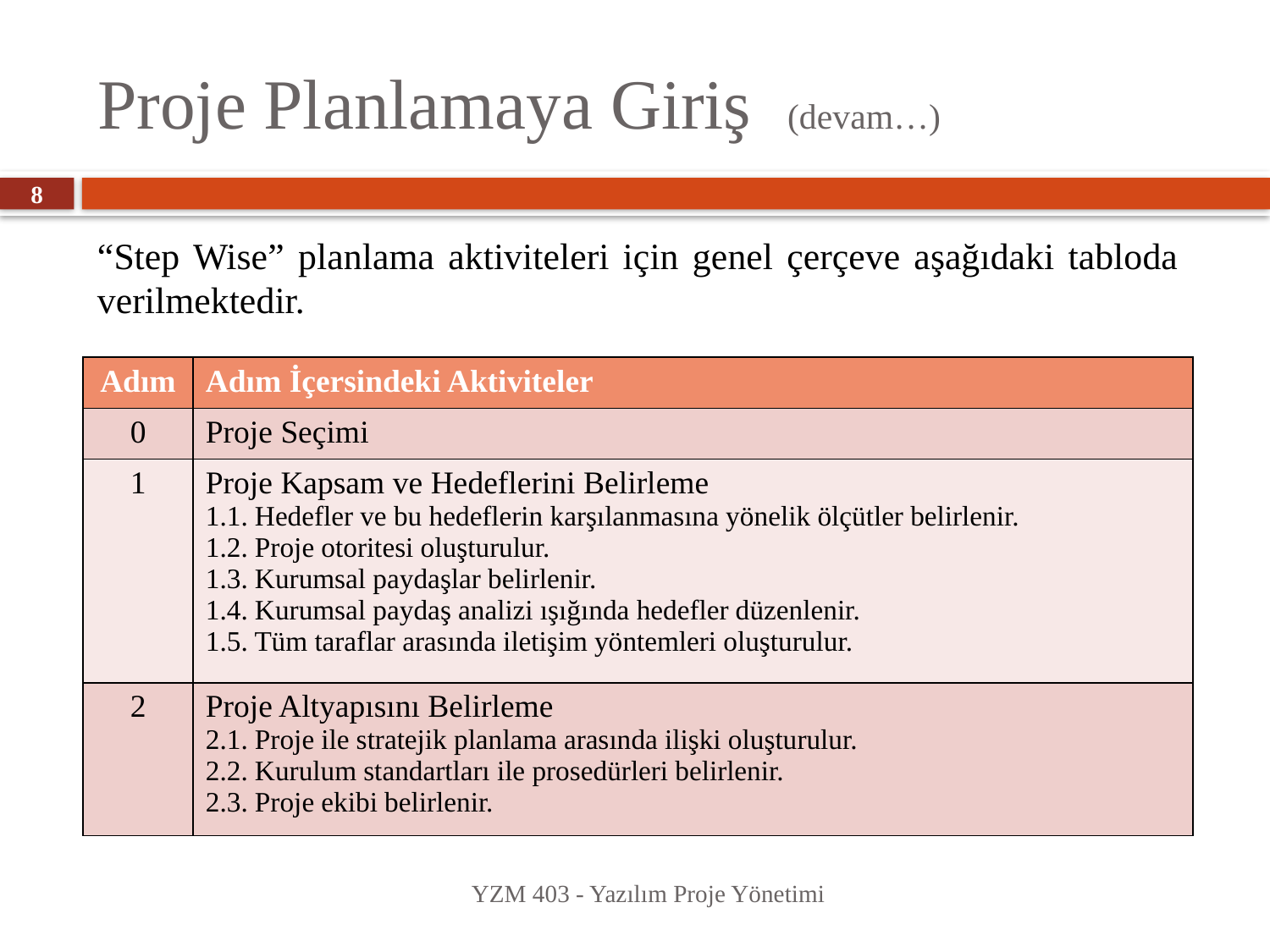

# Proje Planlamaya Giriş  (devam…)
8
“Step Wise” planlama aktiviteleri için genel çerçeve aşağıdaki tabloda verilmektedir.
| Adım | Adım İçersindeki Aktiviteler |
| --- | --- |
| 0 | Proje Seçimi |
| 1 | Proje Kapsam ve Hedeflerini Belirleme 1.1. Hedefler ve bu hedeflerin karşılanmasına yönelik ölçütler belirlenir. 1.2. Proje otoritesi oluşturulur. 1.3. Kurumsal paydaşlar belirlenir. 1.4. Kurumsal paydaş analizi ışığında hedefler düzenlenir. 1.5. Tüm taraflar arasında iletişim yöntemleri oluşturulur. |
| 2 | Proje Altyapısını Belirleme 2.1. Proje ile stratejik planlama arasında ilişki oluşturulur. 2.2. Kurulum standartları ile prosedürleri belirlenir. 2.3. Proje ekibi belirlenir. |
YZM 403 - Yazılım Proje Yönetimi